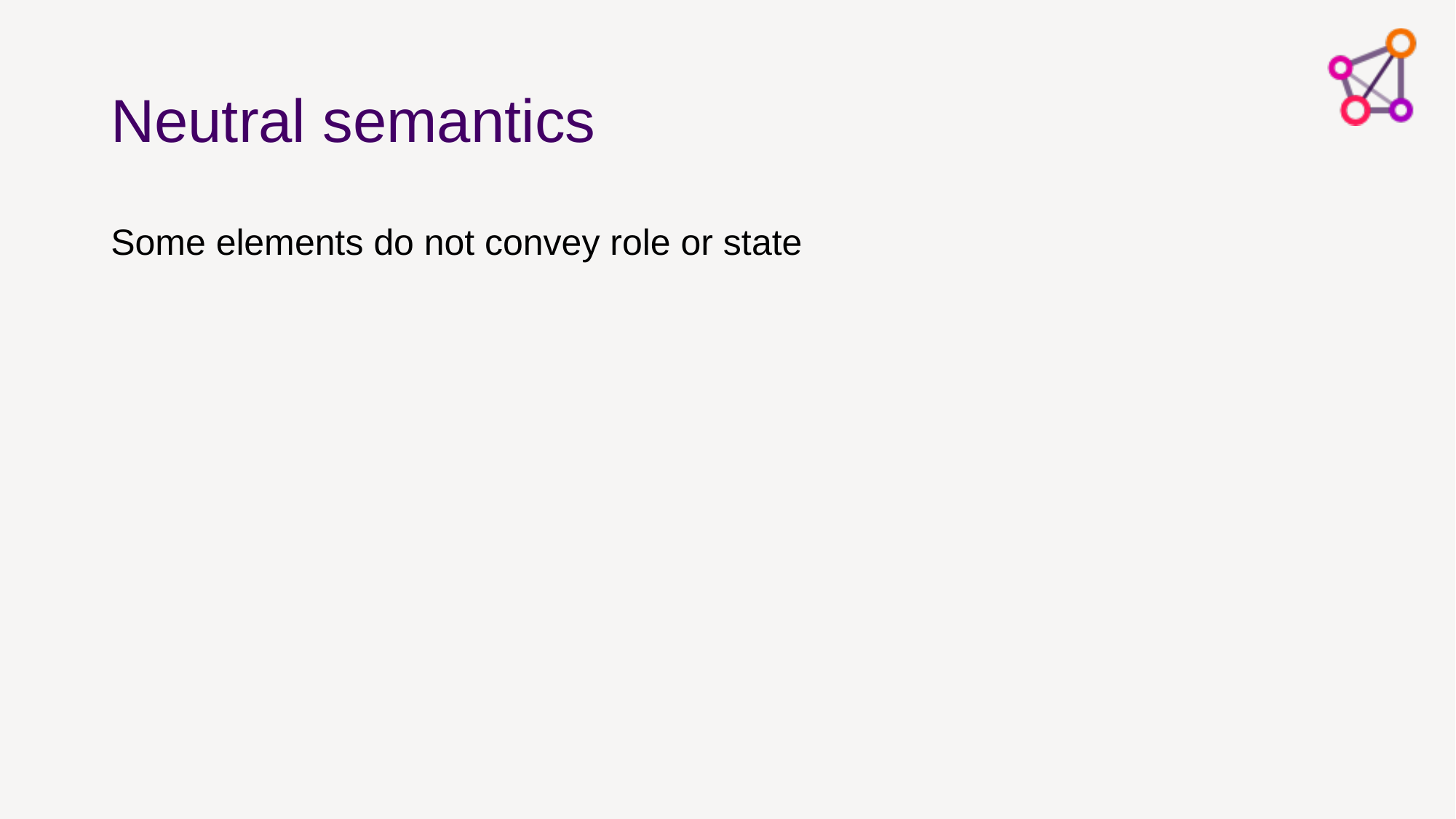

# Neutral semantics
Some elements do not convey role or state